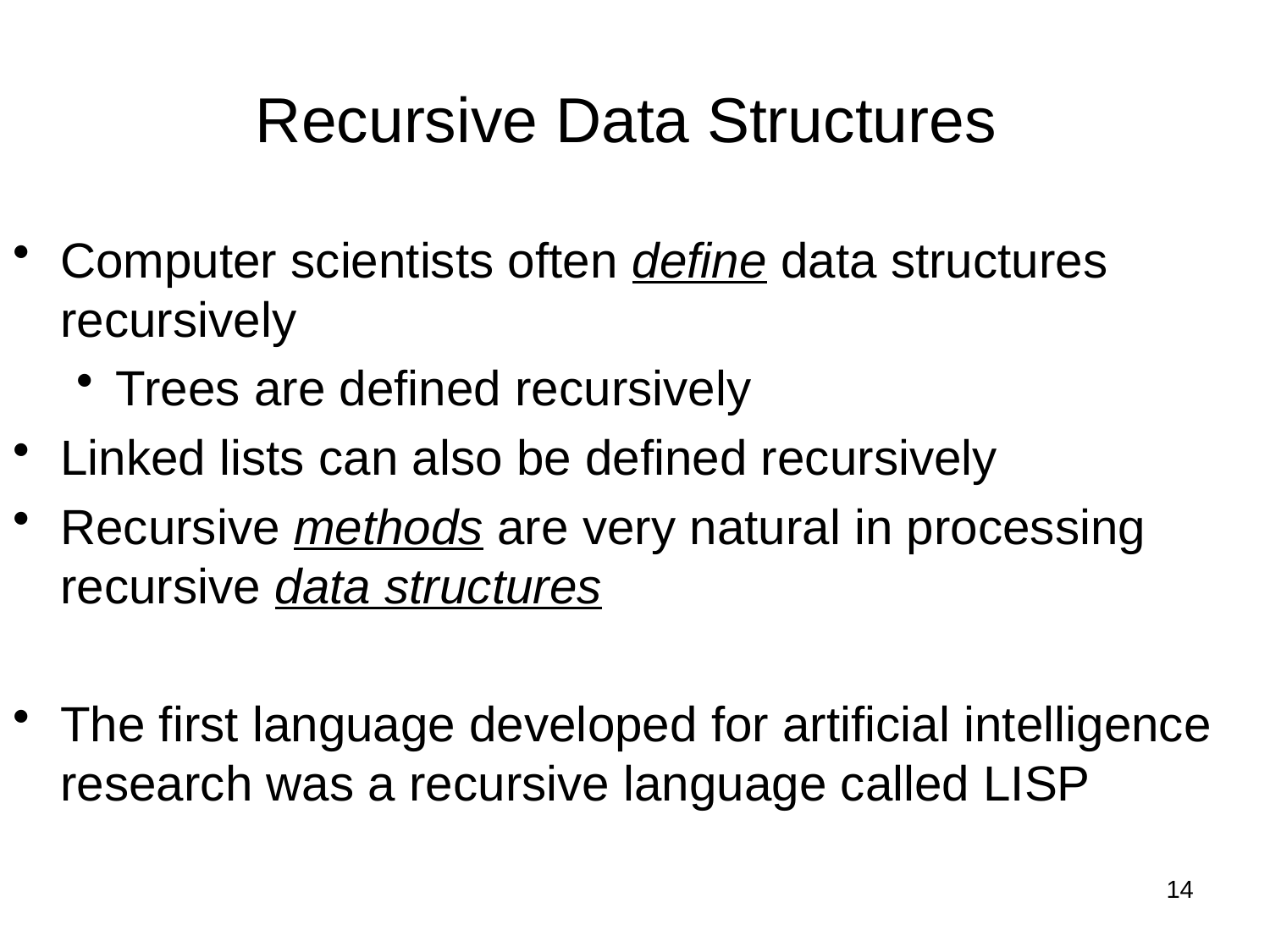

# Recursive Data Structures
Computer scientists often define data structures recursively
Trees are defined recursively
Linked lists can also be defined recursively
Recursive methods are very natural in processing recursive data structures

The first language developed for artificial intelligence research was a recursive language called LISP
14